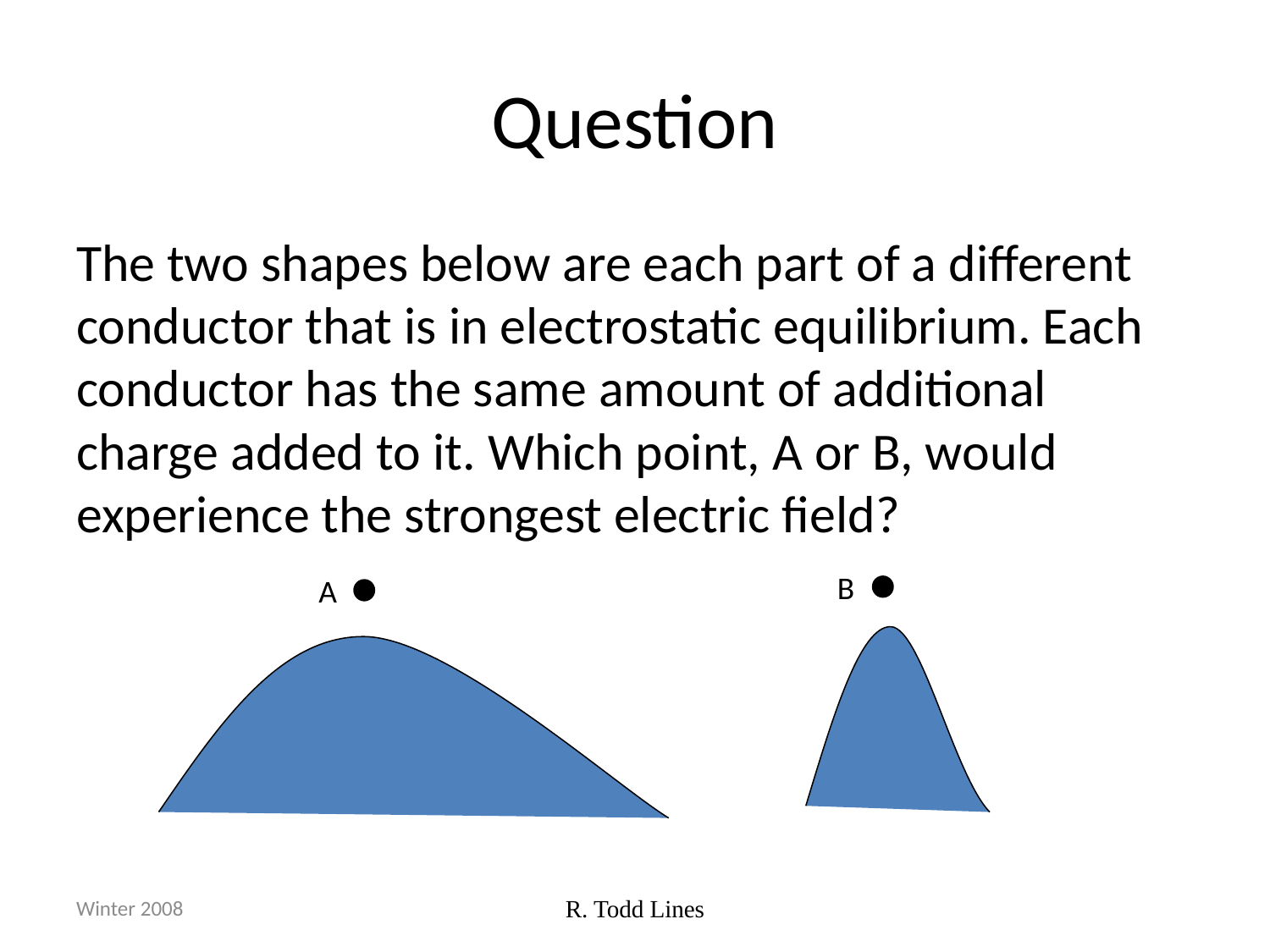

# Question
The two shapes below are each part of a different conductor that is in electrostatic equilibrium. Each conductor has the same amount of additional charge added to it. Which point, A or B, would experience the strongest electric field?
B
A

Winter 2008
R. Todd Lines